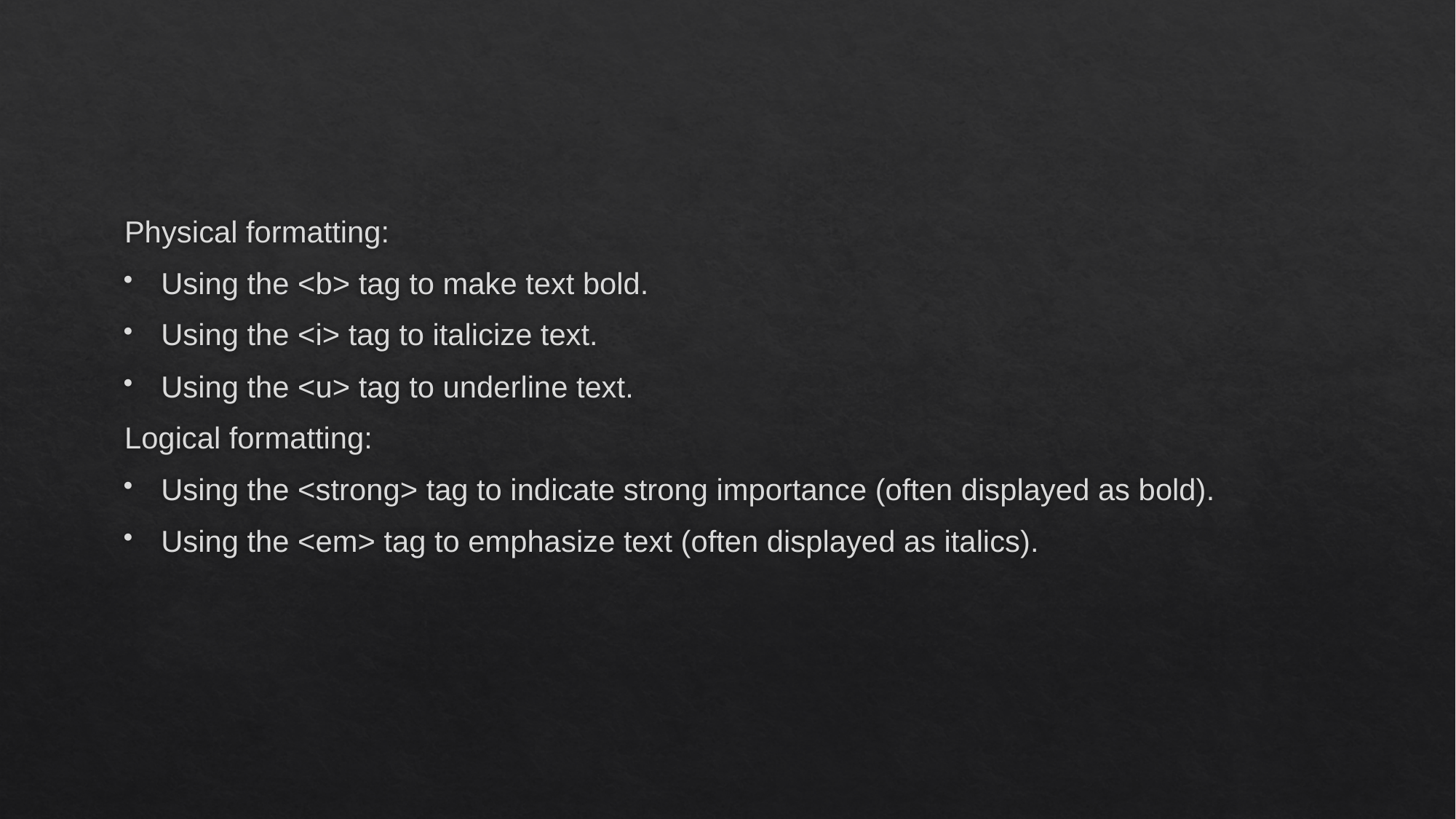

#
Physical formatting:
Using the <b> tag to make text bold.
Using the <i> tag to italicize text.
Using the <u> tag to underline text.
Logical formatting:
Using the <strong> tag to indicate strong importance (often displayed as bold).
Using the <em> tag to emphasize text (often displayed as italics).